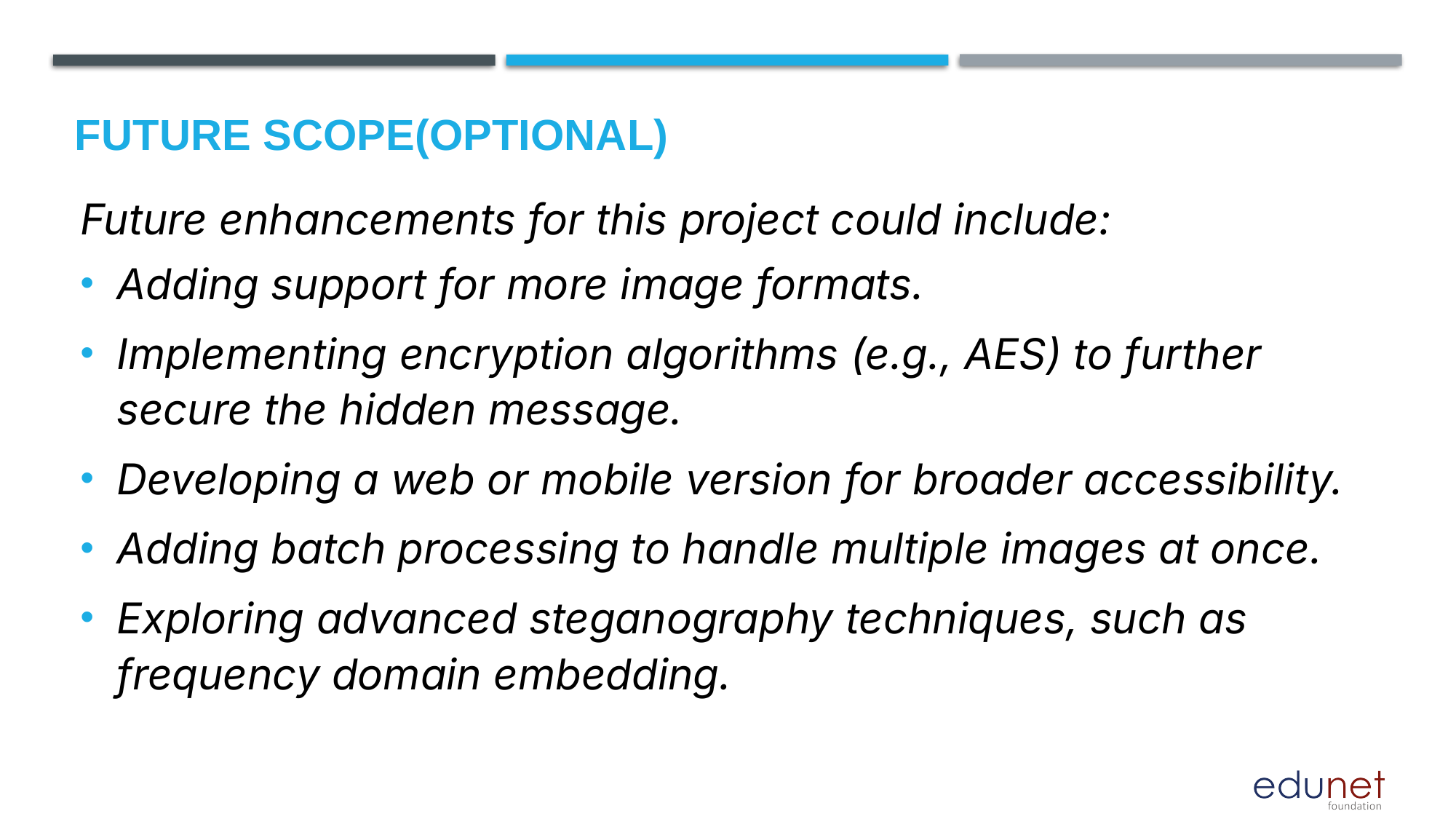

Future scope(optional)
Future enhancements for this project could include:
Adding support for more image formats.
Implementing encryption algorithms (e.g., AES) to further secure the hidden message.
Developing a web or mobile version for broader accessibility.
Adding batch processing to handle multiple images at once.
Exploring advanced steganography techniques, such as frequency domain embedding.